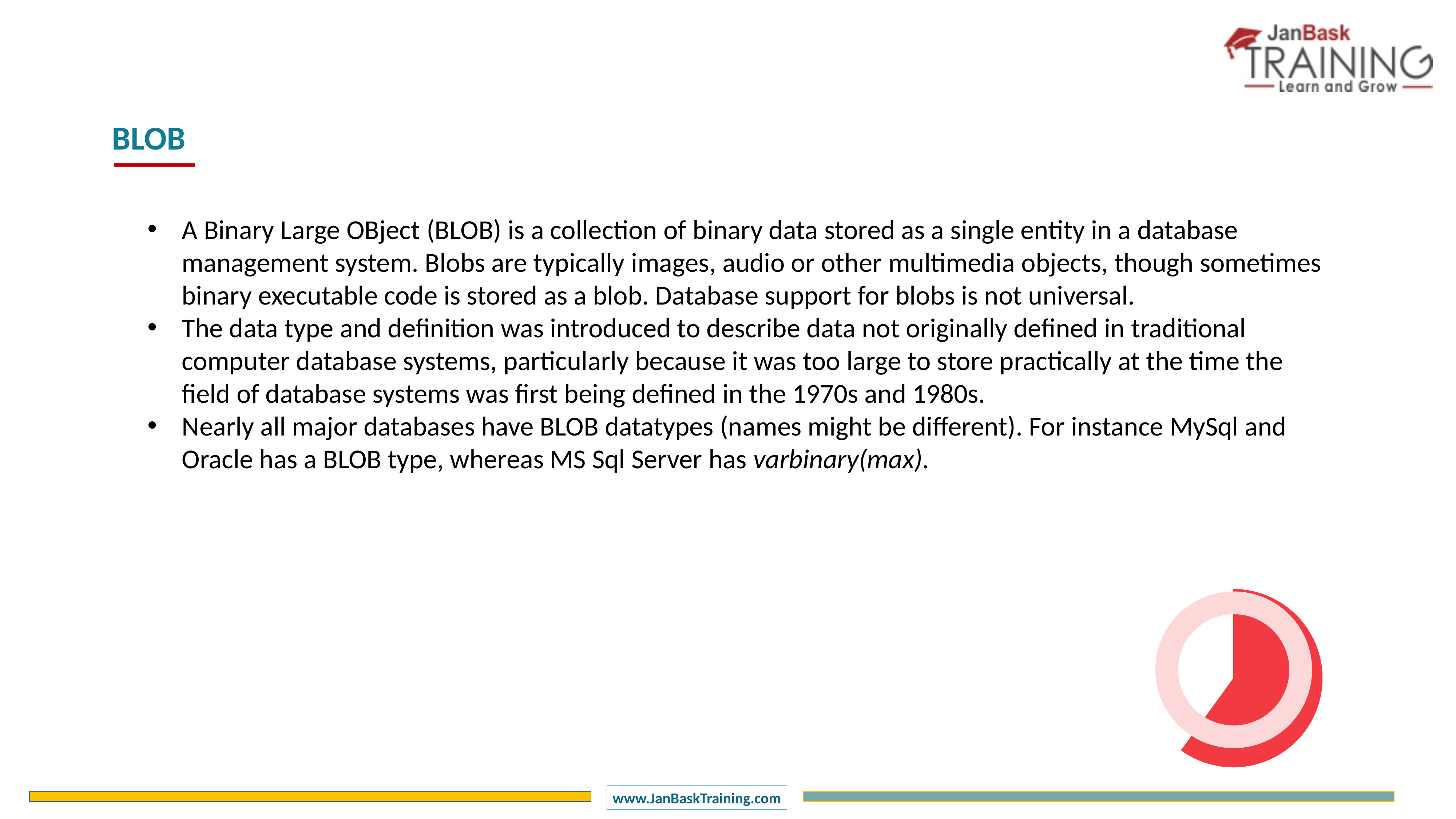

BLOB

A Binary Large OBject (BLOB) is a collection of binary data stored as a single entity in a database management system. Blobs are typically images, audio or other multimedia objects, though sometimes binary executable code is stored as a blob. Database support for blobs is not universal.
The data type and definition was introduced to describe data not originally defined in traditional computer database systems, particularly because it was too large to store practically at the time the field of database systems was first being defined in the 1970s and 1980s.
Nearly all major databases have BLOB datatypes (names might be different). For instance MySql and Oracle has a BLOB type, whereas MS Sql Server has varbinary(max).

### Chart

| Category | Sales |
|---|---|
| 1 Q | 60.0 |
| 2 Q | 40.0 |